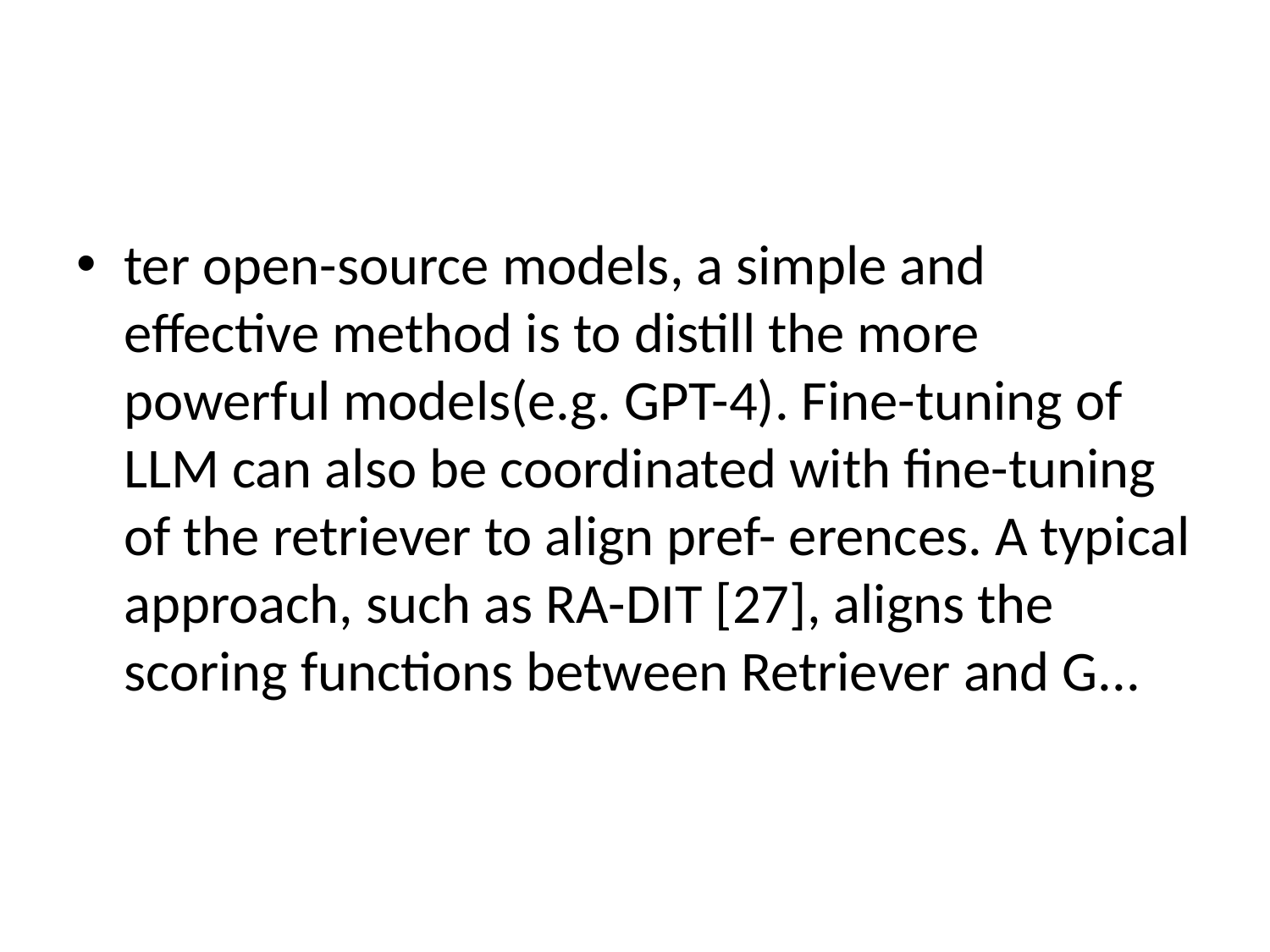

#
ter open-source models, a simple and effective method is to distill the more powerful models(e.g. GPT-4). Fine-tuning of LLM can also be coordinated with fine-tuning of the retriever to align pref- erences. A typical approach, such as RA-DIT [27], aligns the scoring functions between Retriever and G...